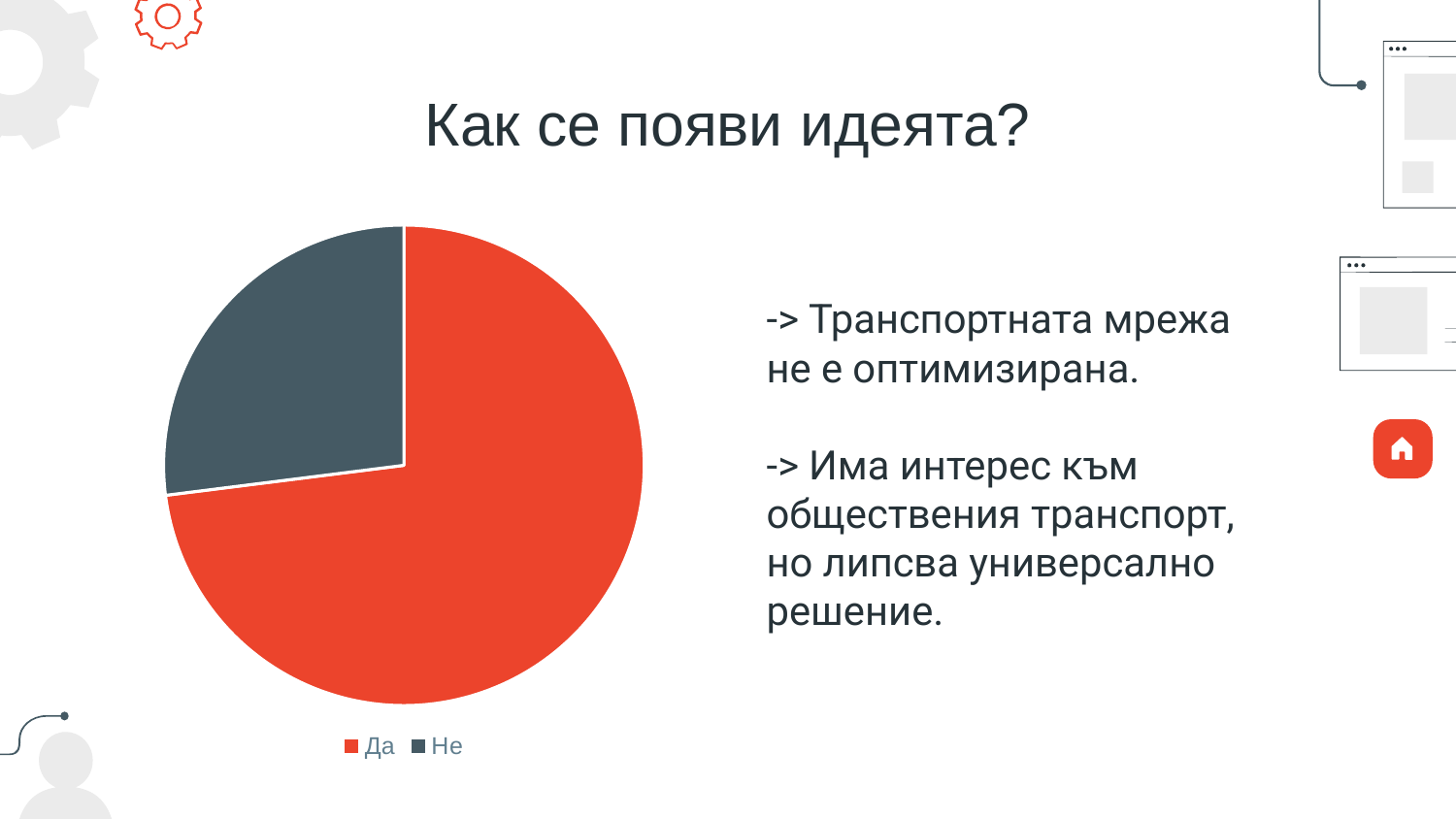

# Как се появи идеята?

### Chart

| Category | Продажби |
|---|---|
| Да | 0.73 |
| Не | 0.27 |
-> Транспортната мрежа не е оптимизирана.

-> Има интерес към обществения транспорт, но липсва универсално решение.